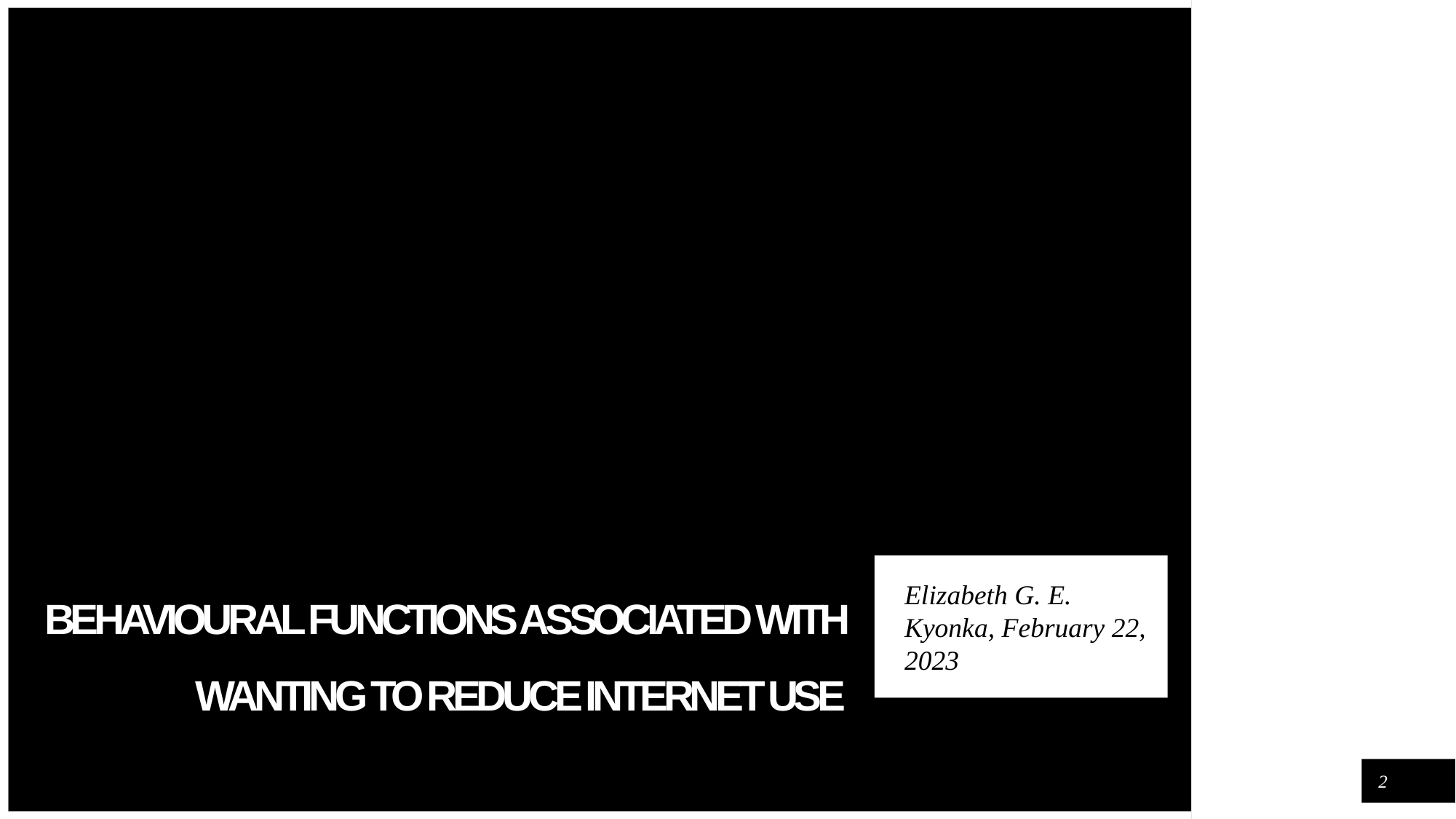

# Behavioural Functions Associated With Wanting to Reduce Internet Use
Elizabeth G. E. Kyonka, February 22, 2023
2